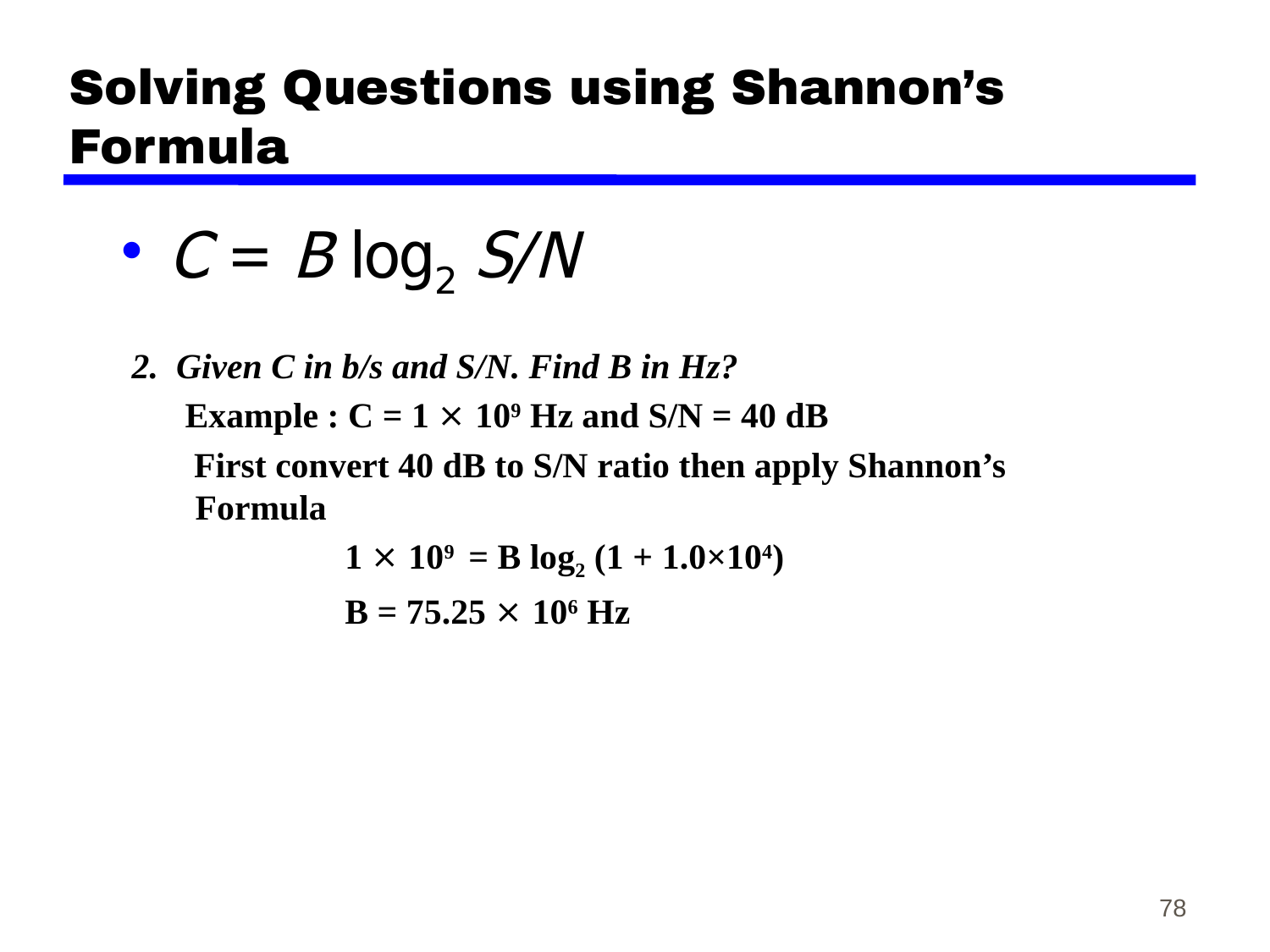

# Solving Questions using Shannon’s Formula
C = B log2 S/N

2.  Given C in b/s and S/N. Find B in Hz?
      Example : C = 1 × 109 Hz and S/N = 40 dB
       First convert 40 dB to S/N ratio then apply Shannon’s Formula
                        1 × 109  = B log2 (1 + 1.0×104)
                        B = 75.25 × 106 Hz

78